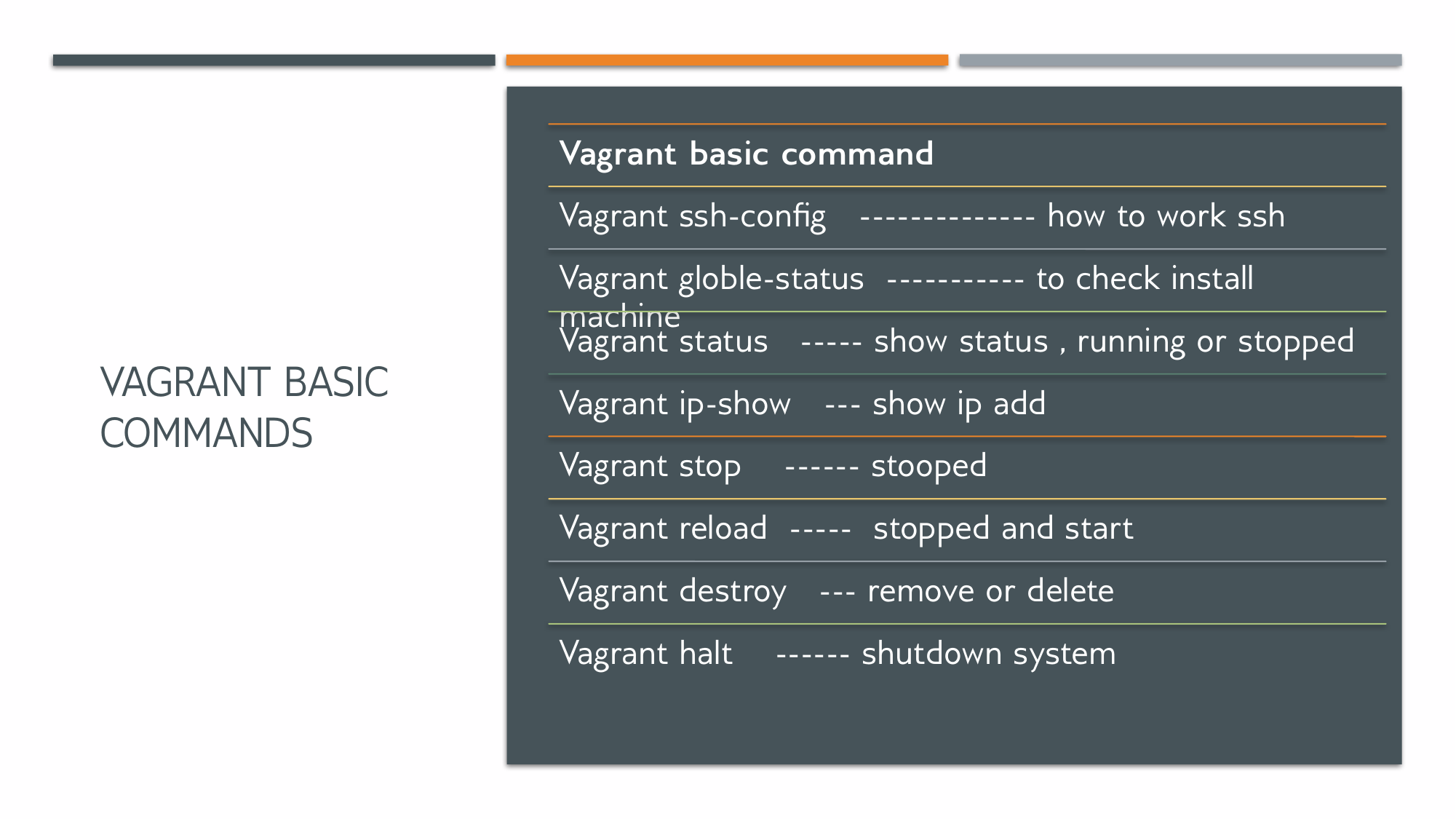

# Vagrant Basic Commands
Vagrant basic command
Vagrant ssh-config   -------------- how to work ssh
Vagrant globle-status  ----------- to check install machine
Vagrant status   ----- show status , running or stopped
Vagrant ip-show   --- show ip add
Vagrant stop    ------ stooped
Vagrant reload  -----  stopped and start
Vagrant destroy   --- remove or delete
Vagrant halt    ------ shutdown system